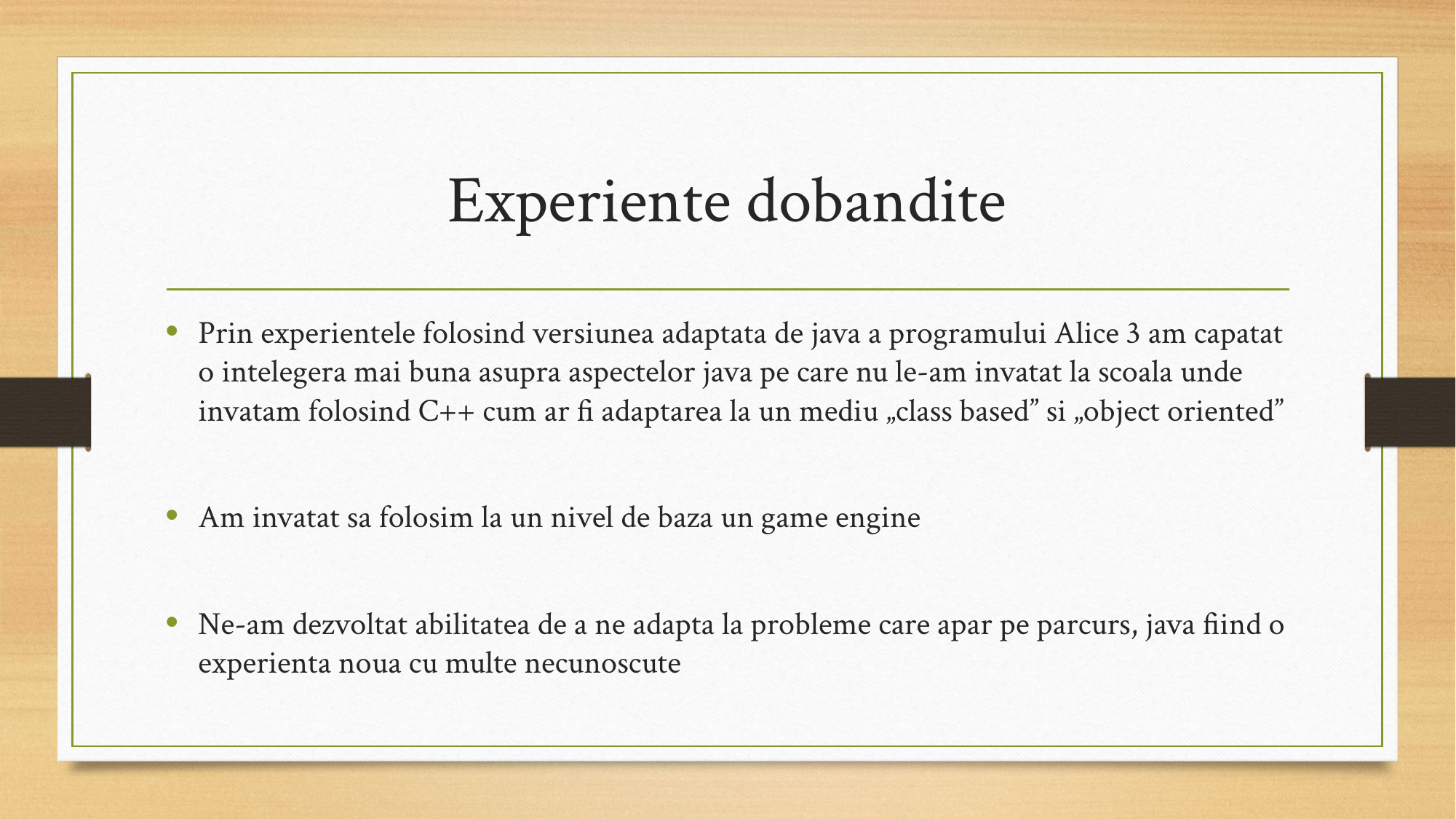

# Experiente dobandite
Prin experientele folosind versiunea adaptata de java a programului Alice 3 am capatat o intelegera mai buna asupra aspectelor java pe care nu le-am invatat la scoala unde invatam folosind C++ cum ar fi adaptarea la un mediu „class based” si „object oriented”

Am invatat sa folosim la un nivel de baza un game engine

Ne-am dezvoltat abilitatea de a ne adapta la probleme care apar pe parcurs, java fiind o experienta noua cu multe necunoscute